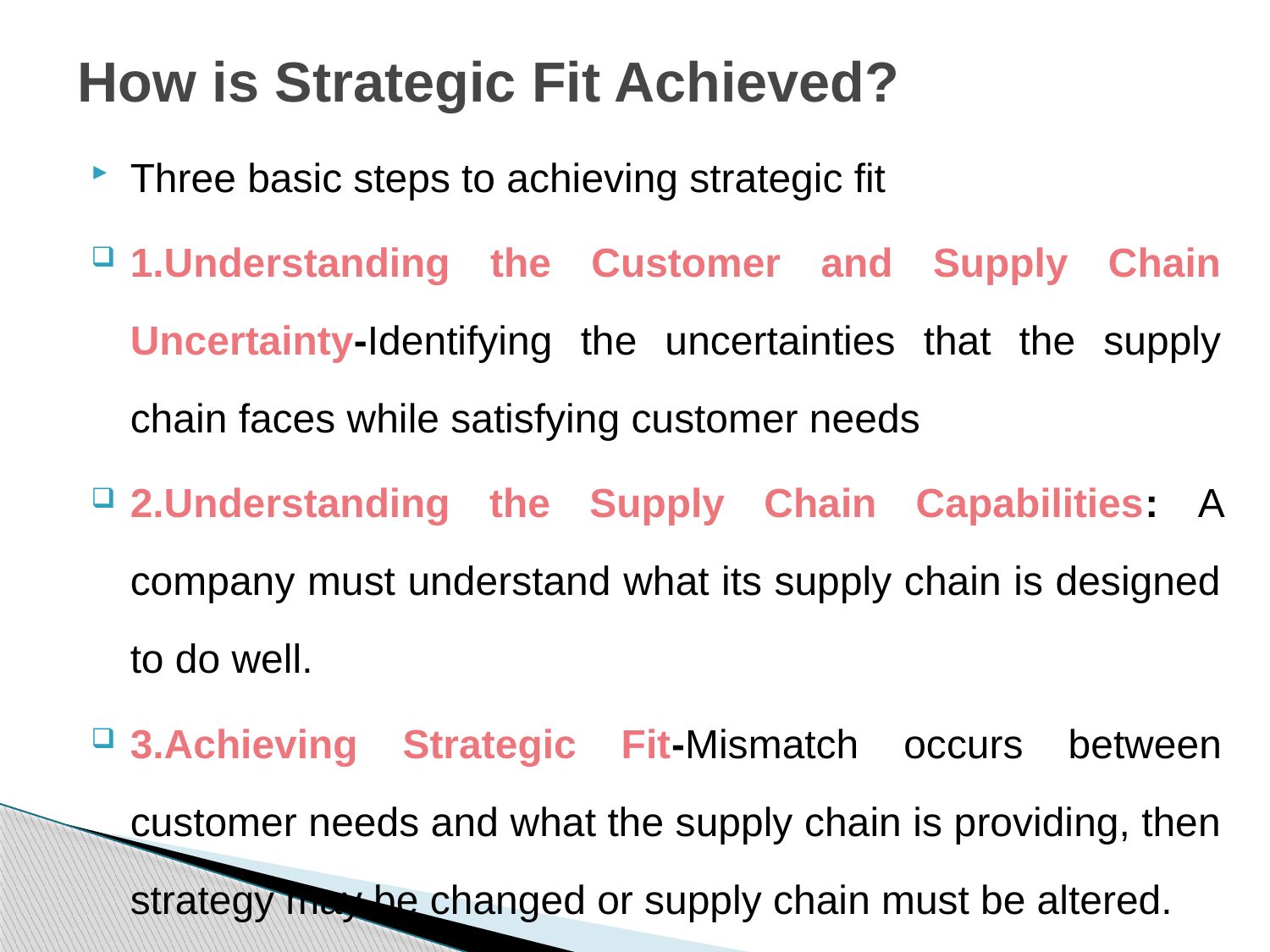

# How is Strategic Fit Achieved?
Three basic steps to achieving strategic fit
1.Understanding the Customer and Supply Chain Uncertainty-Identifying the uncertainties that the supply chain faces while satisfying customer needs
2.Understanding the Supply Chain Capabilities: A company must understand what its supply chain is designed to do well.
3.Achieving Strategic Fit-Mismatch occurs between customer needs and what the supply chain is providing, then strategy may be changed or supply chain must be altered.